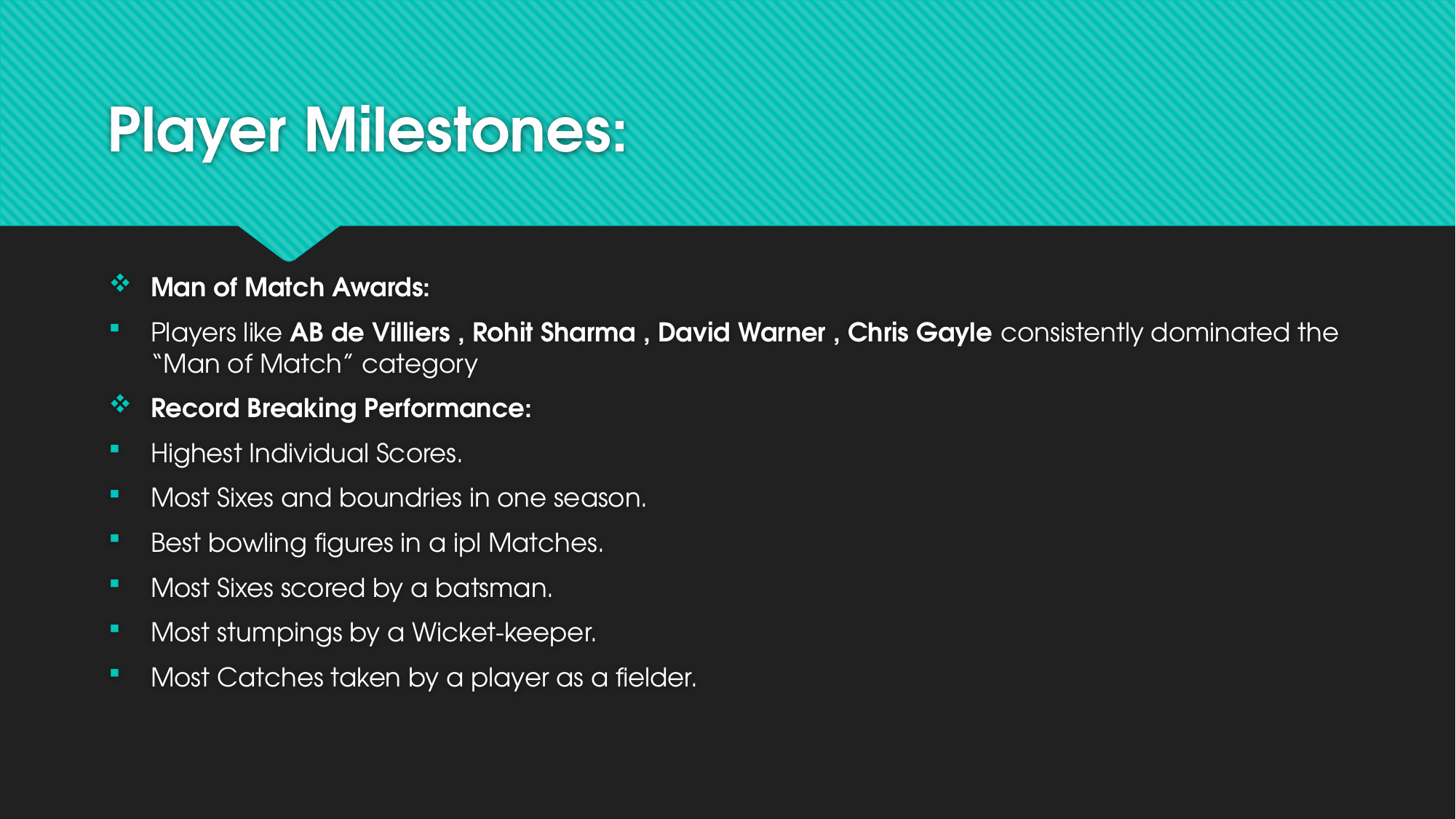

# Player Milestones:
Man of Match Awards:
Players like AB de Villiers , Rohit Sharma , David Warner , Chris Gayle consistently dominated the “Man of Match” category
Record Breaking Performance:
Highest Individual Scores.
Most Sixes and boundries in one season.
Best bowling figures in a ipl Matches.
Most Sixes scored by a batsman.
Most stumpings by a Wicket-keeper.
Most Catches taken by a player as a fielder.